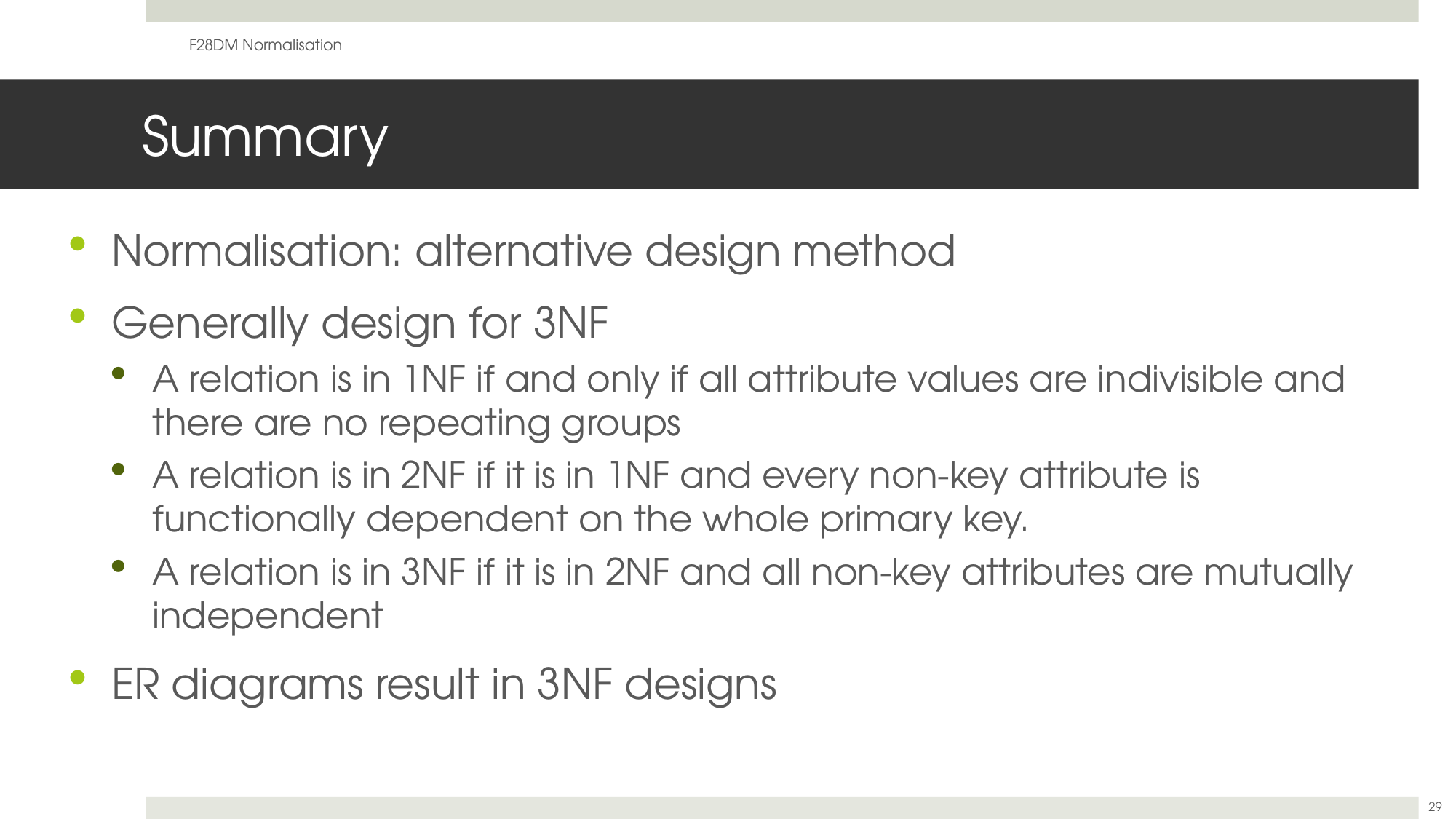

F28DM Normalisation

# Summary
Normalisation: alternative design method
Generally design for 3NF
A relation is in 1NF if and only if all attribute values are indivisible and there are no repeating groups
A relation is in 2NF if it is in 1NF and every non-key attribute is functionally dependent on the whole primary key.
A relation is in 3NF if it is in 2NF and all non-key attributes are mutually independent
ER diagrams result in 3NF designs
29